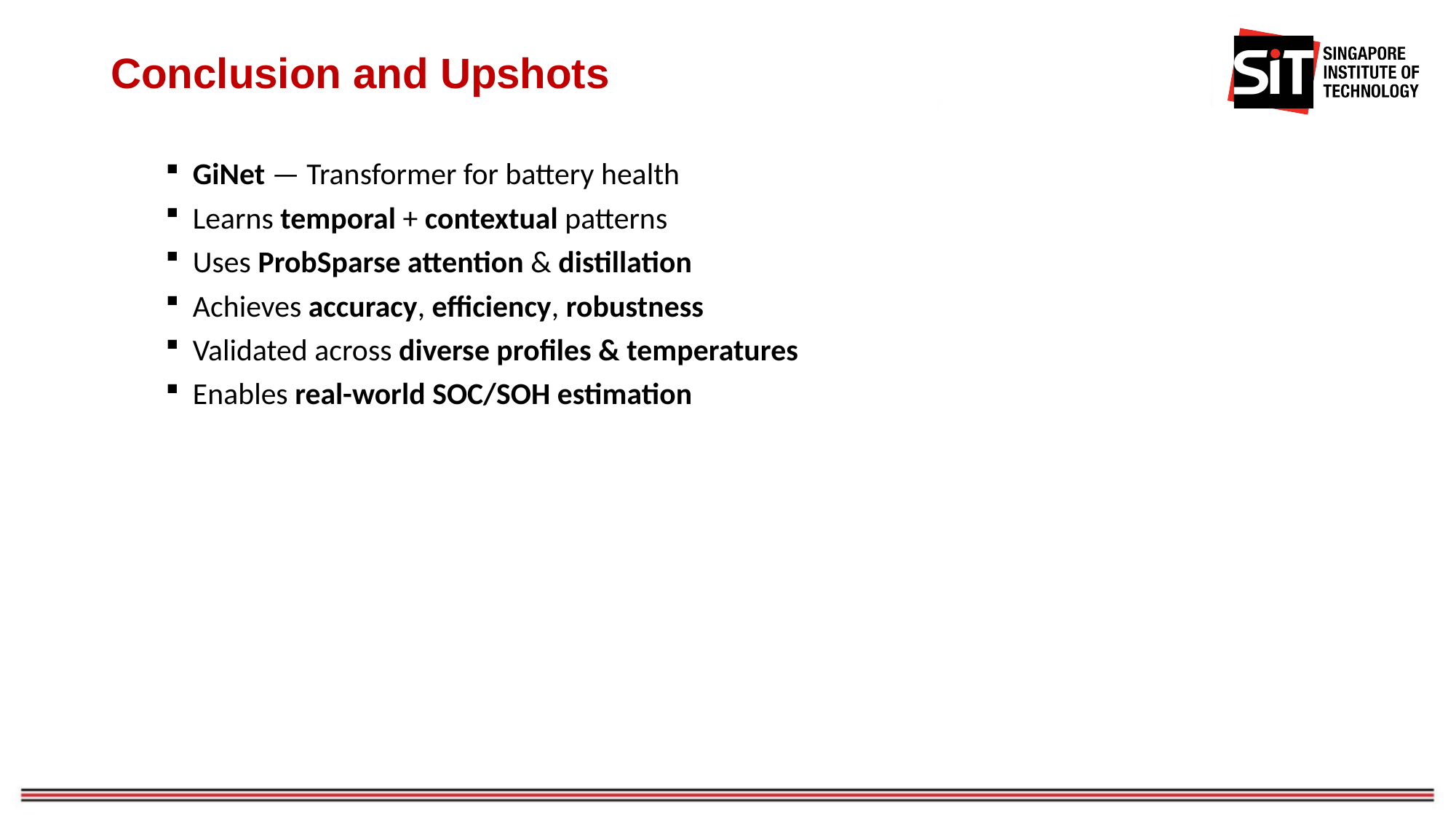

# Conclusion and Upshots
GiNet — Transformer for battery health
Learns temporal + contextual patterns
Uses ProbSparse attention & distillation
Achieves accuracy, efficiency, robustness
Validated across diverse profiles & temperatures
Enables real-world SOC/SOH estimation